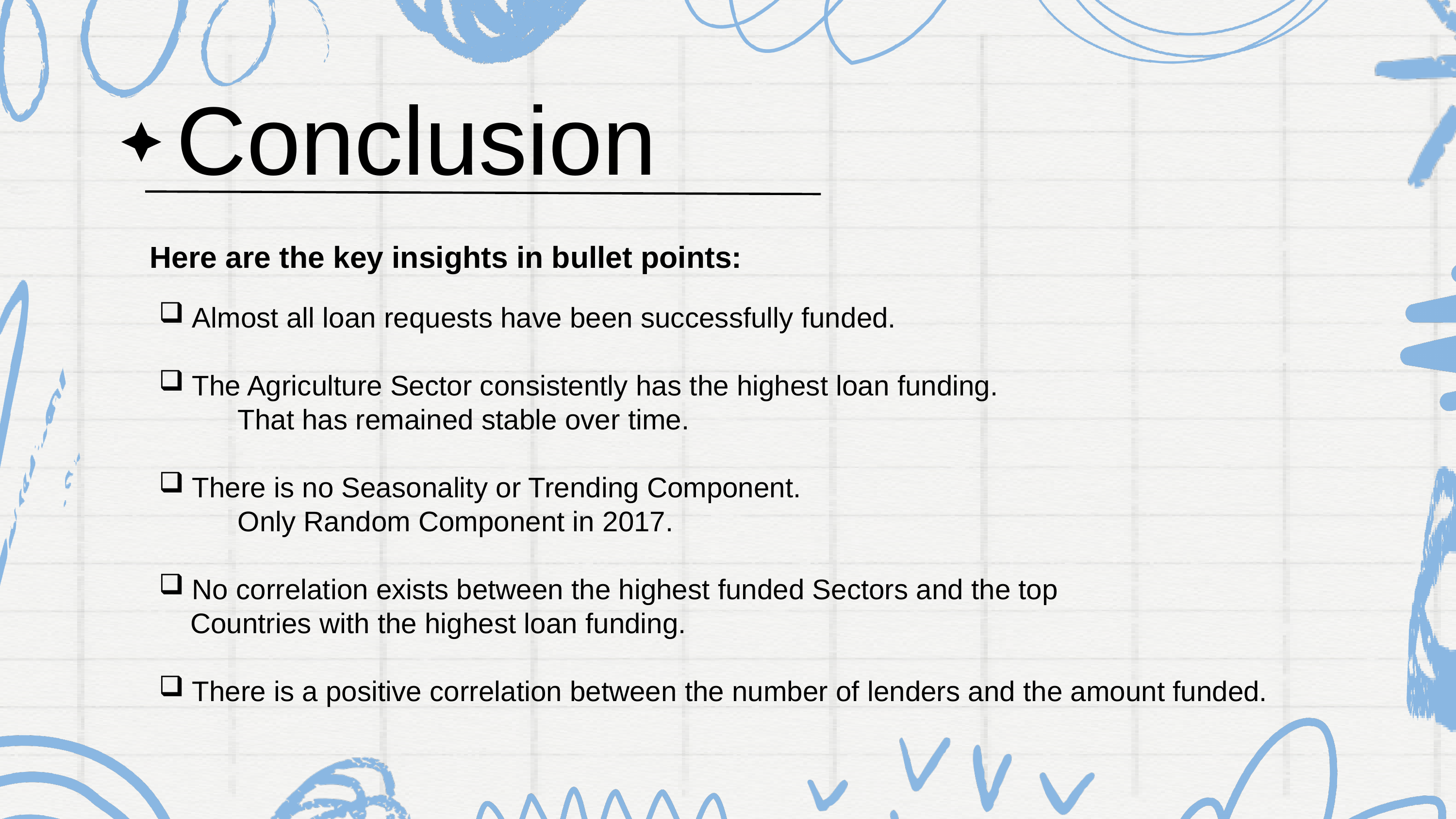

Conclusion

Here are the key insights in bullet points:

 Almost all loan requests have been successfully funded.

 The Agriculture Sector consistently has the highest loan funding.
          That has remained stable over time.

 There is no Seasonality or Trending Component.
          Only Random Component in 2017.

 No correlation exists between the highest funded Sectors and the top
    Countries with the highest loan funding.

 There is a positive correlation between the number of lenders and the amount funded.